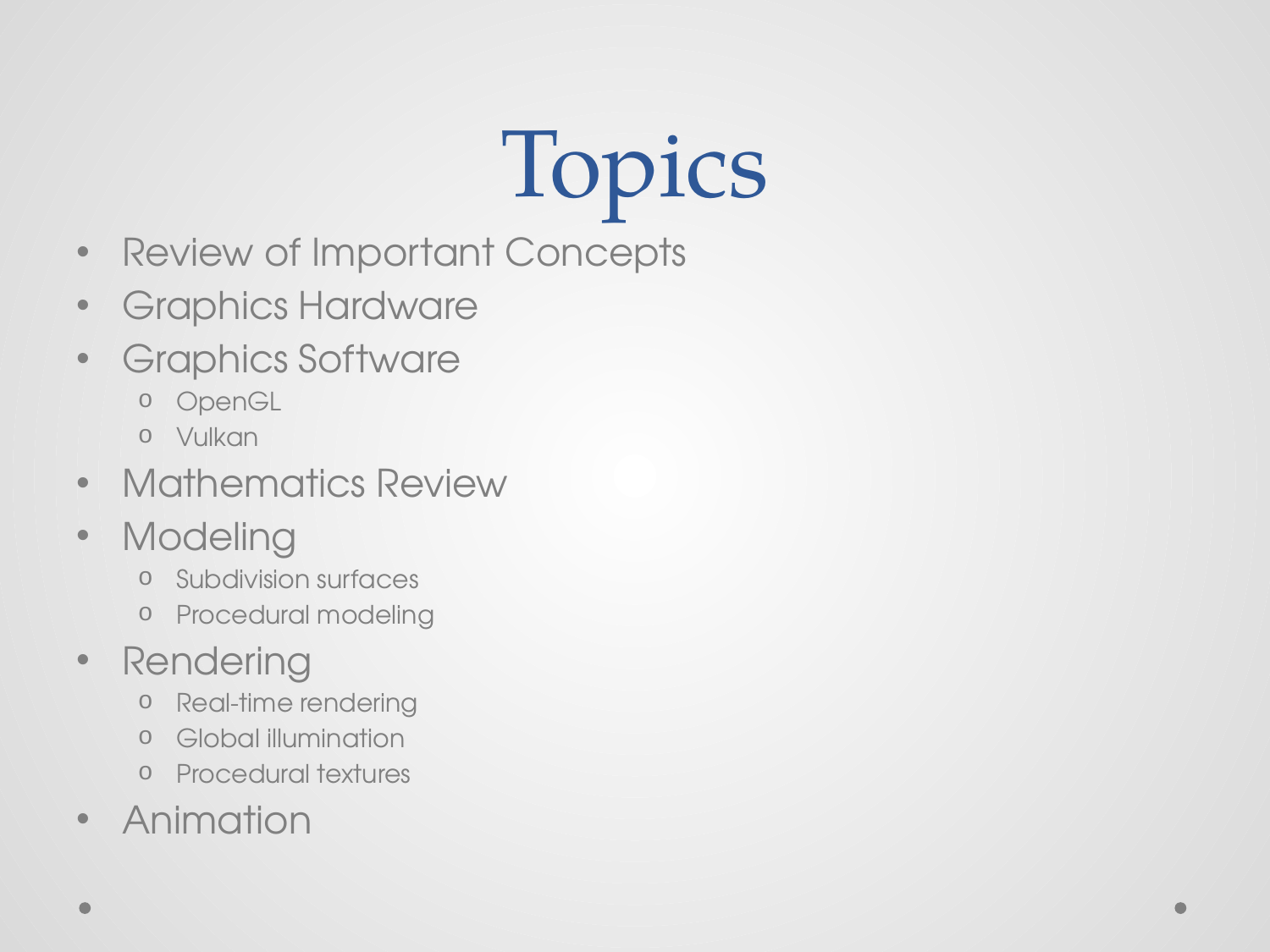

# Topics
Review of Important Concepts
Graphics Hardware
Graphics Software
OpenGL
Vulkan
Mathematics Review
Modeling
Subdivision surfaces
Procedural modeling
Rendering
Real-time rendering
Global illumination
Procedural textures
Animation